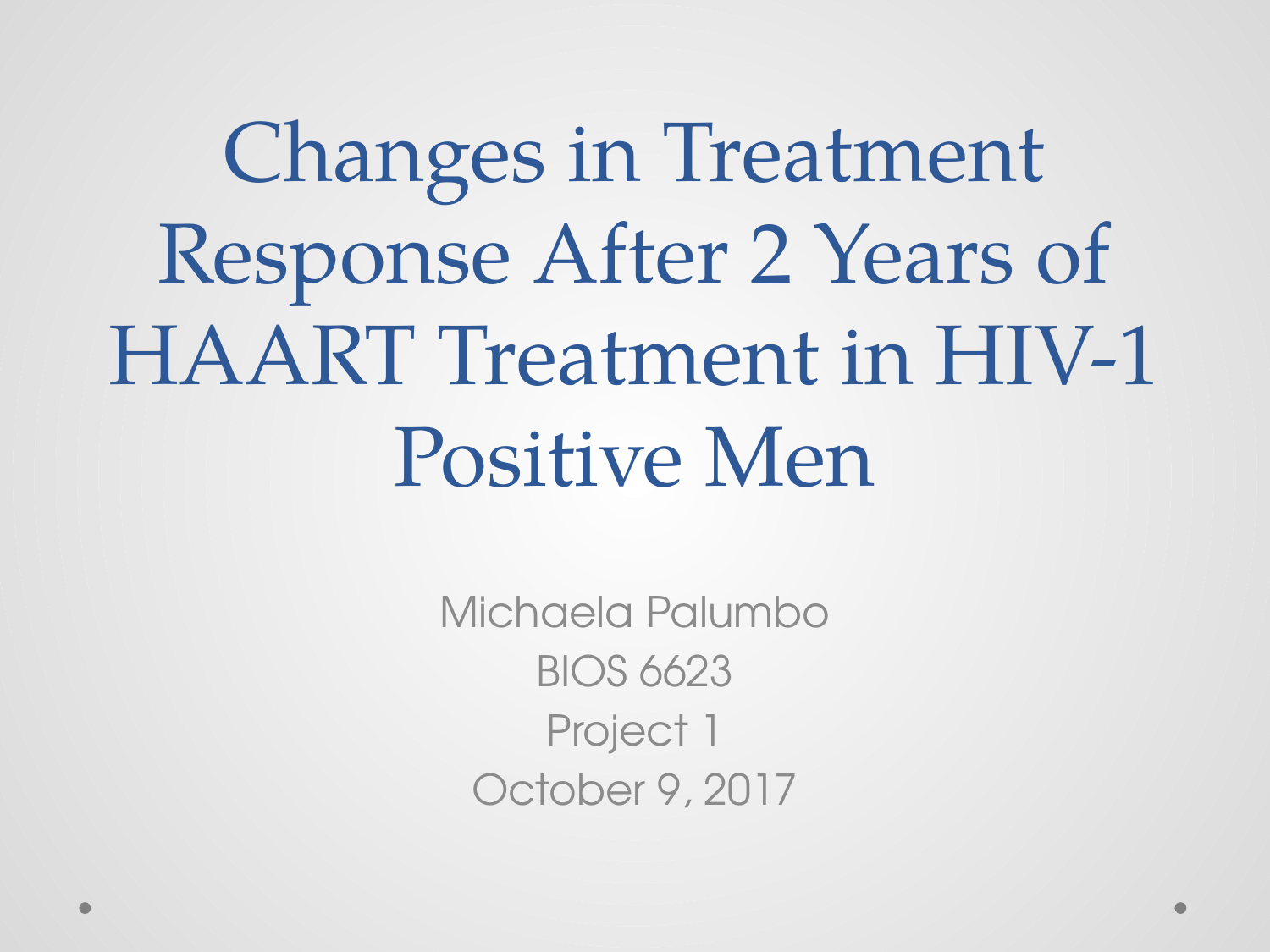

# Changes in Treatment Response After 2 Years of HAART Treatment in HIV-1 Positive Men
Michaela Palumbo
BIOS 6623
Project 1
October 9, 2017